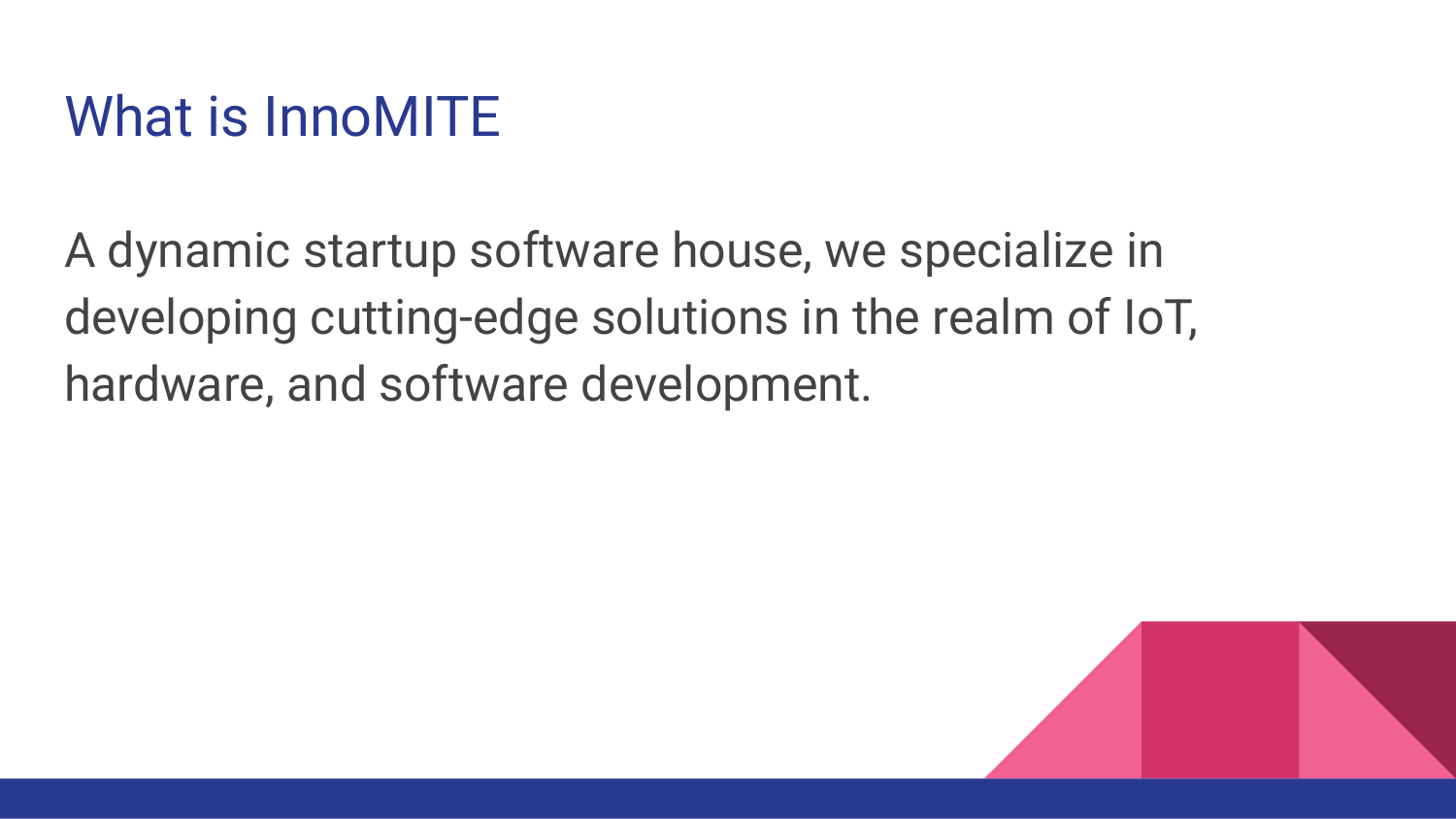

# What is InnoMITE
A dynamic startup software house, we specialize in developing cutting-edge solutions in the realm of IoT, hardware, and software development.